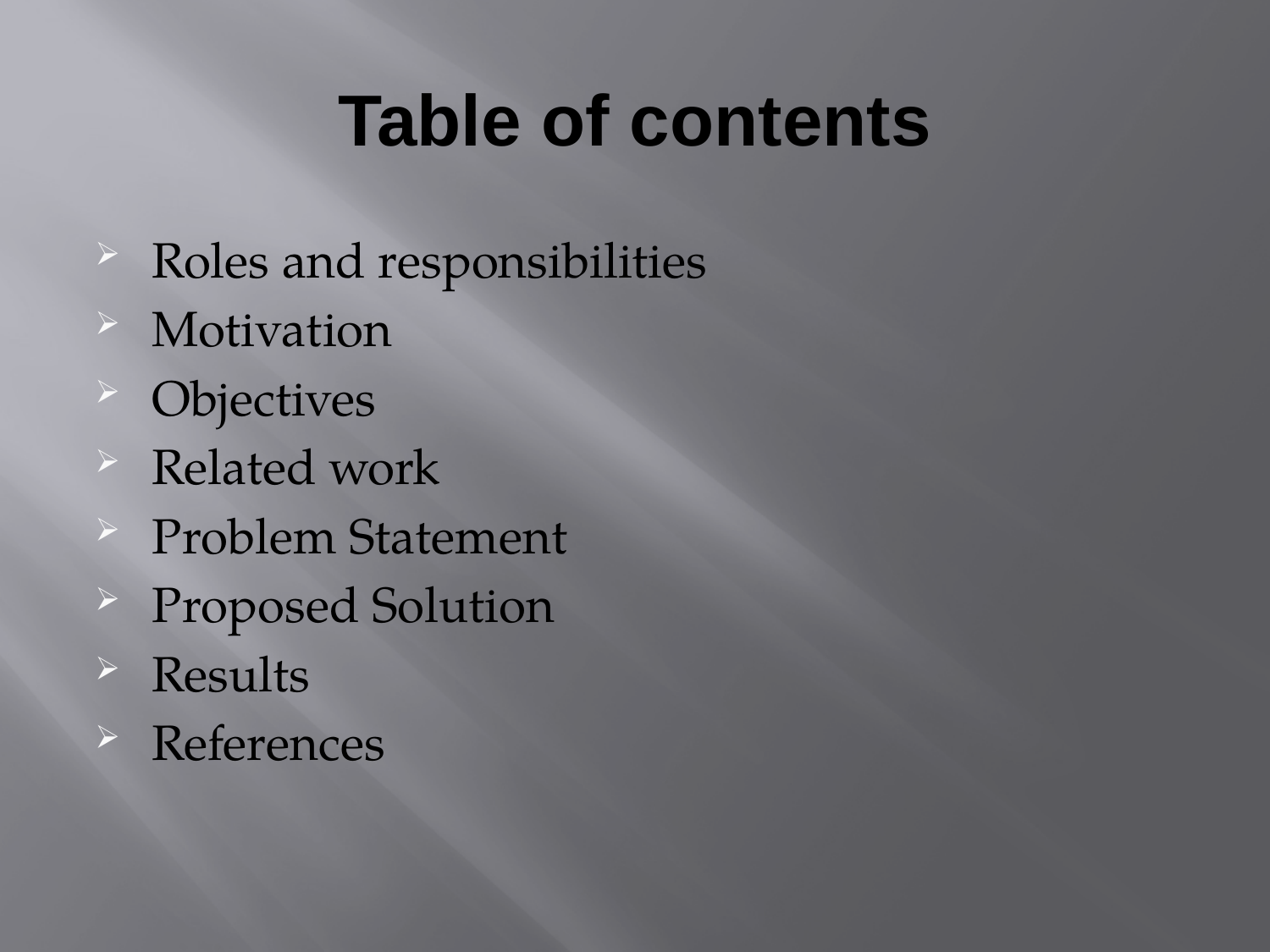

# Table of contents
Roles and responsibilities
Motivation
Objectives
Related work
Problem Statement
Proposed Solution
Results
References